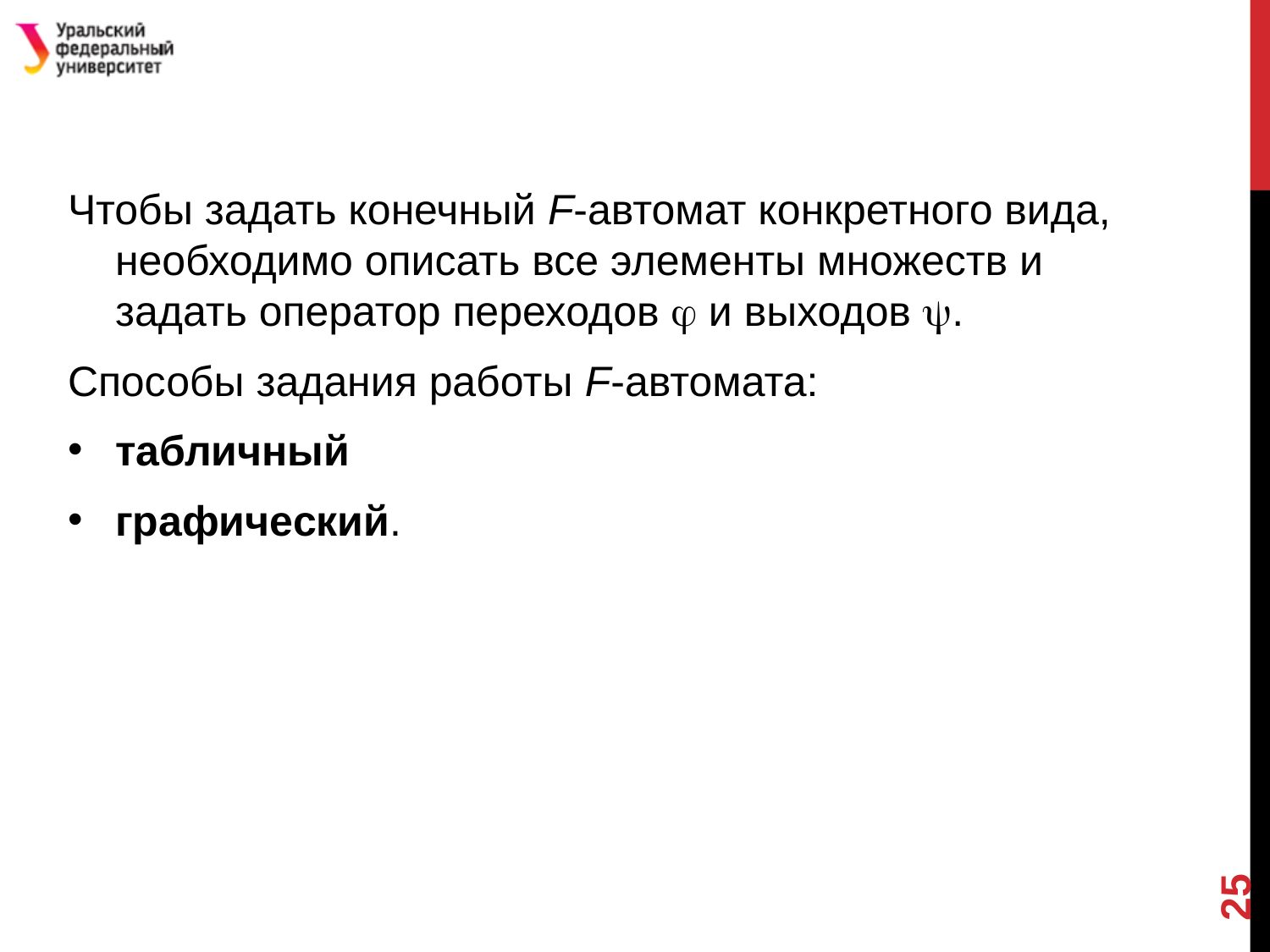

#
Чтобы задать конечный F-автомат конкретного вида, необходимо описать все элементы множеств и задать оператор переходов ϕ и выходов ψ.
Способы задания работы F-автомата:
табличный
графический.
25